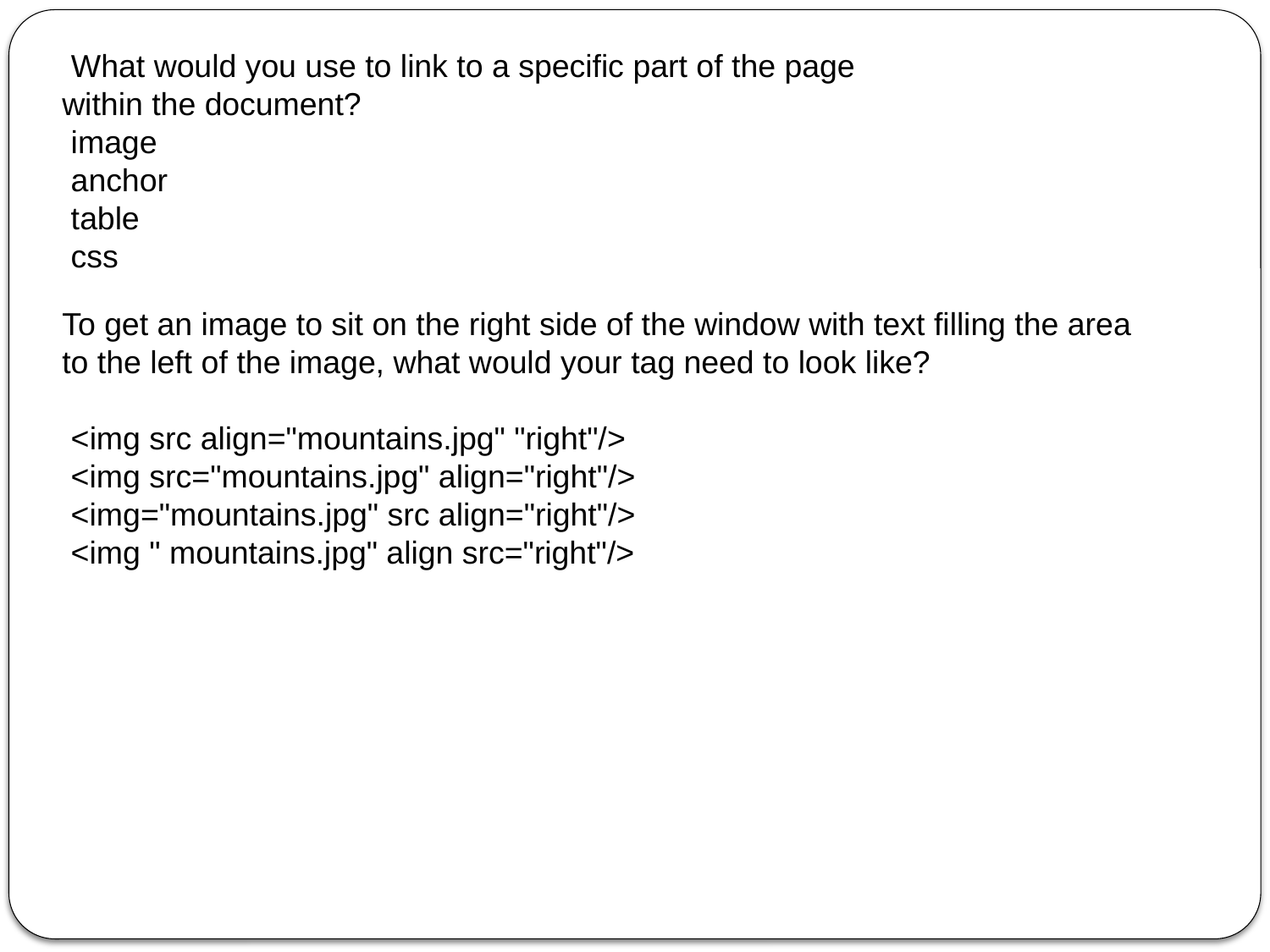

What would you use to link to a specific part of the page within the document?
 image
 anchor
 table
 css
To get an image to sit on the right side of the window with text filling the area to the left of the image, what would your tag need to look like?
 <img src align="mountains.jpg" "right"/>
 <img src="mountains.jpg" align="right"/>
 <img="mountains.jpg" src align="right"/>
 <img " mountains.jpg" align src="right"/>